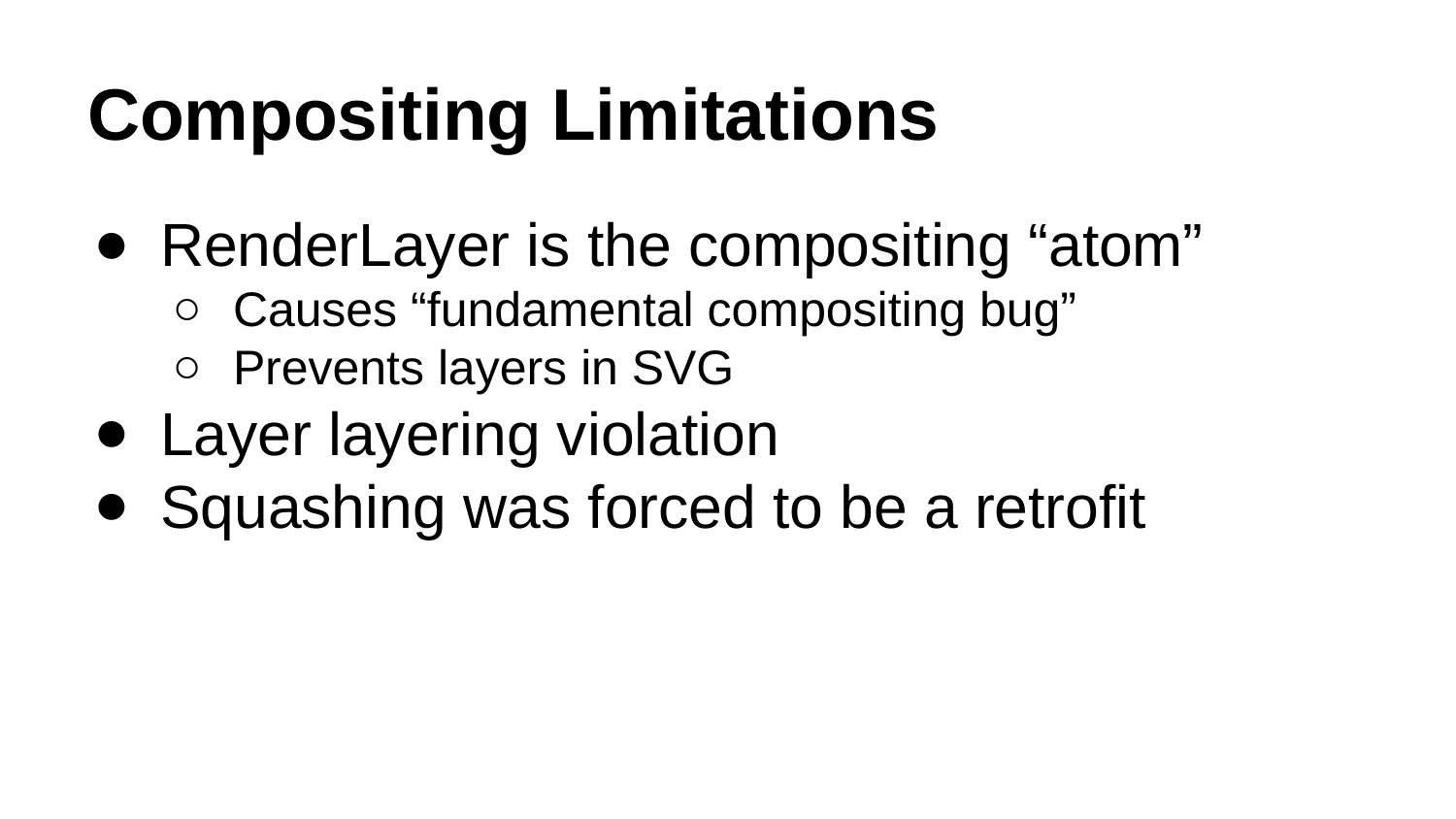

# Compositing Limitations
RenderLayer is the compositing “atom”
Causes “fundamental compositing bug”
Prevents layers in SVG
Layer layering violation
Squashing was forced to be a retrofit